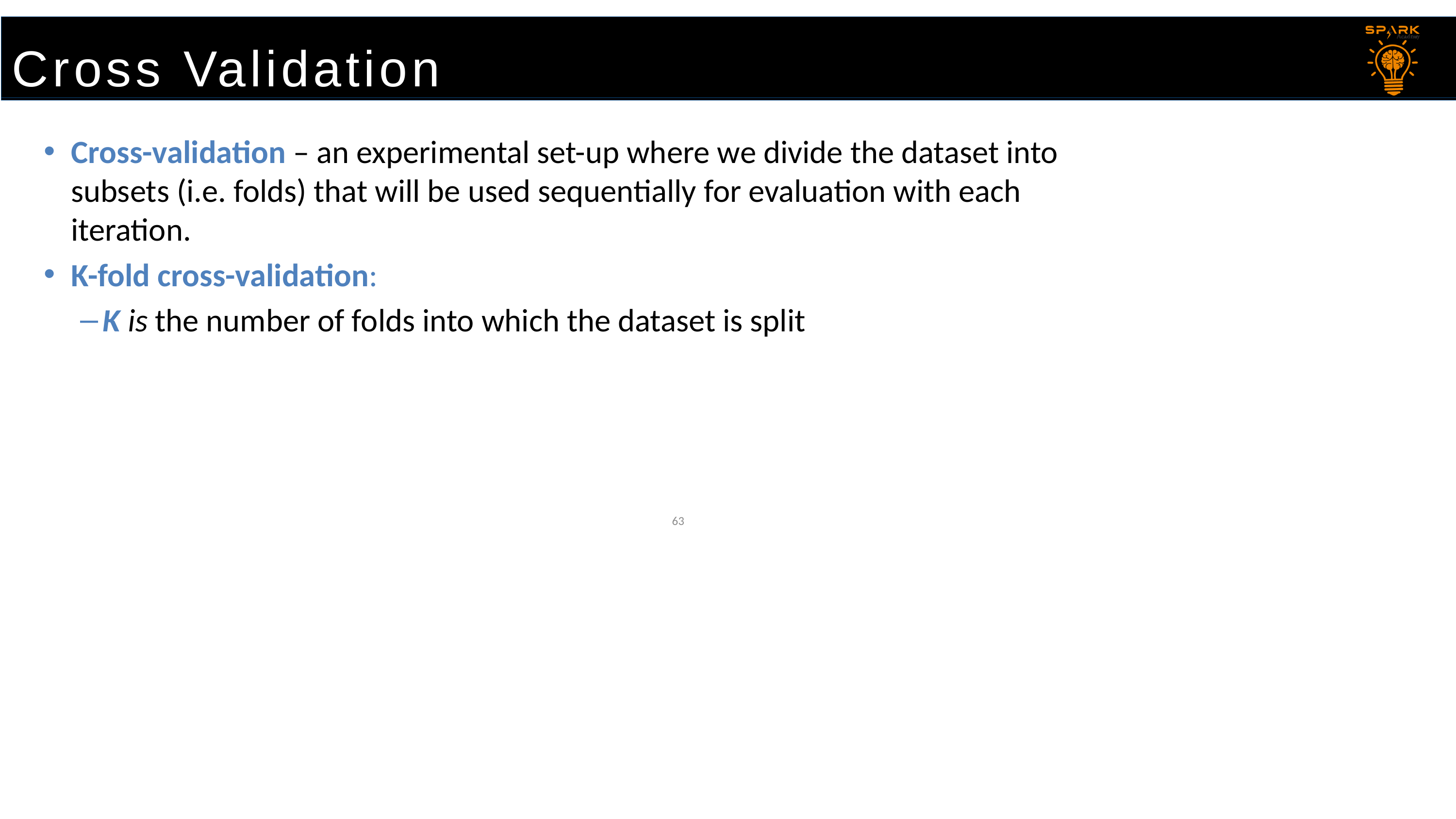

Cross Validation

Cross-validation – an experimental set-up where we divide the dataset into subsets (i.e. folds) that will be used sequentially for evaluation with each iteration.
K-fold cross-validation:
K is the number of folds into which the dataset is split

63